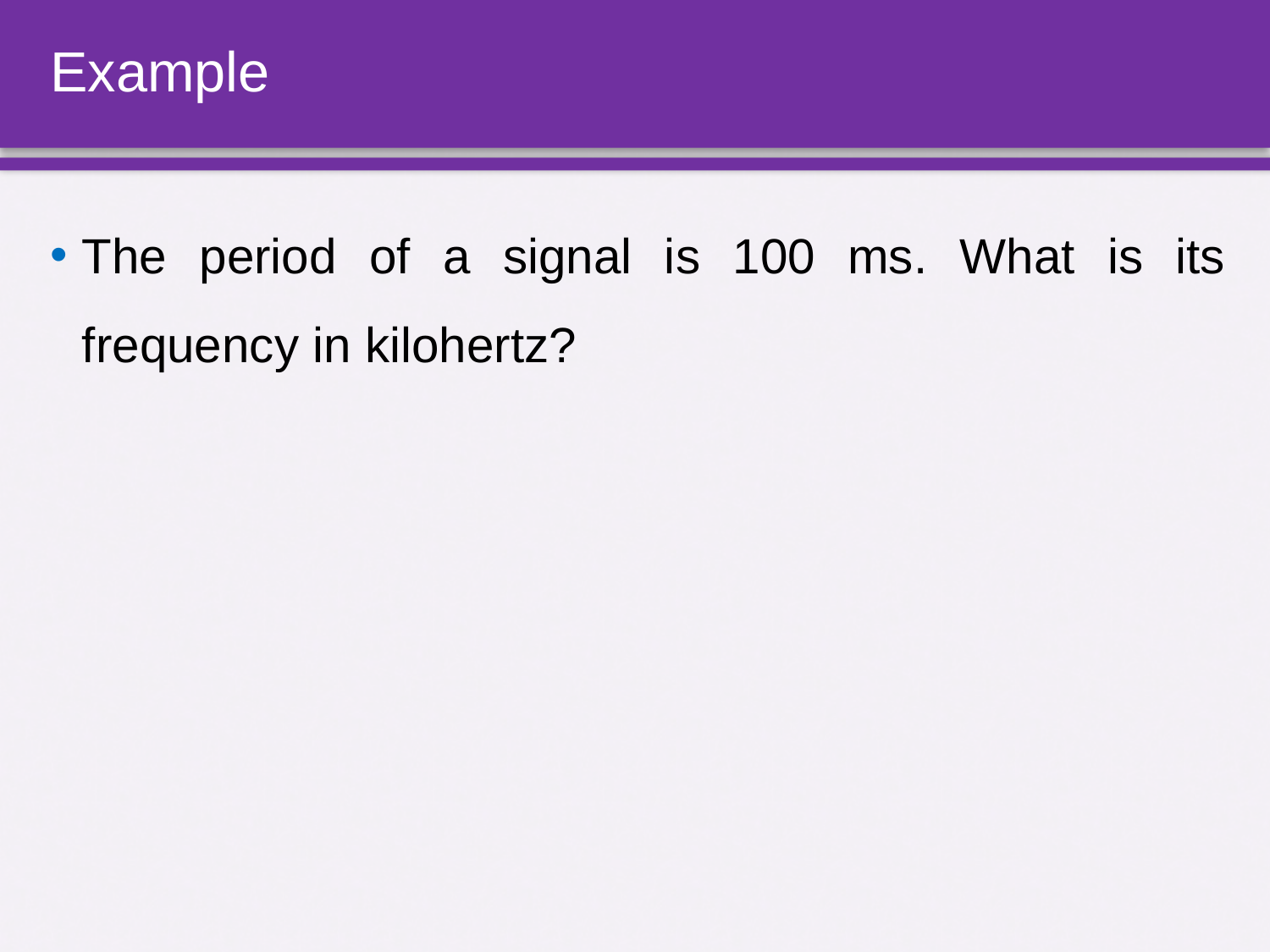

# Example
The period of a signal is 100 ms. What is its frequency in kilohertz?